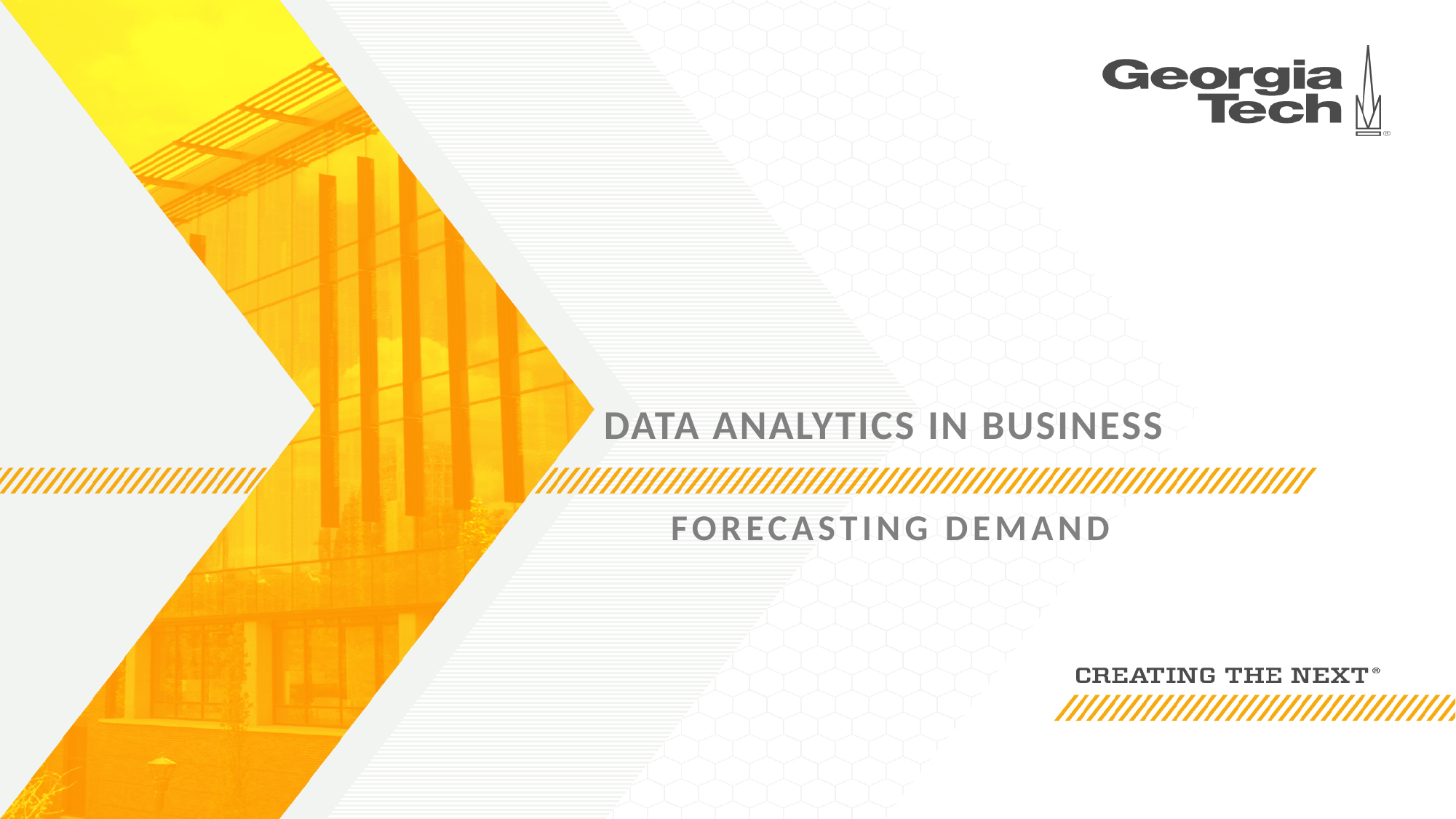

# Data analytics in business
Forecasting Demand